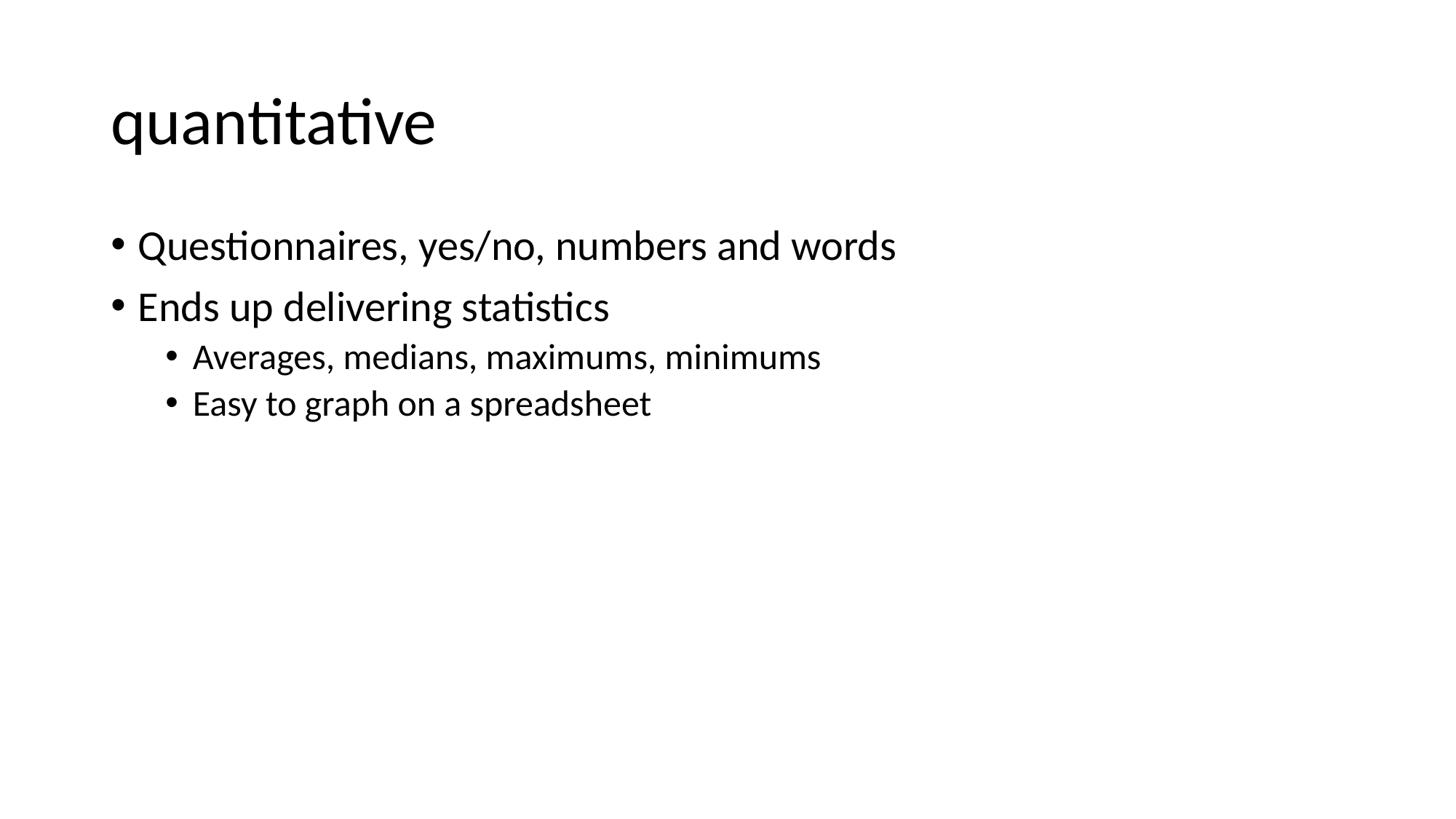

# quantitative
Questionnaires, yes/no, numbers and words
Ends up delivering statistics
Averages, medians, maximums, minimums
Easy to graph on a spreadsheet